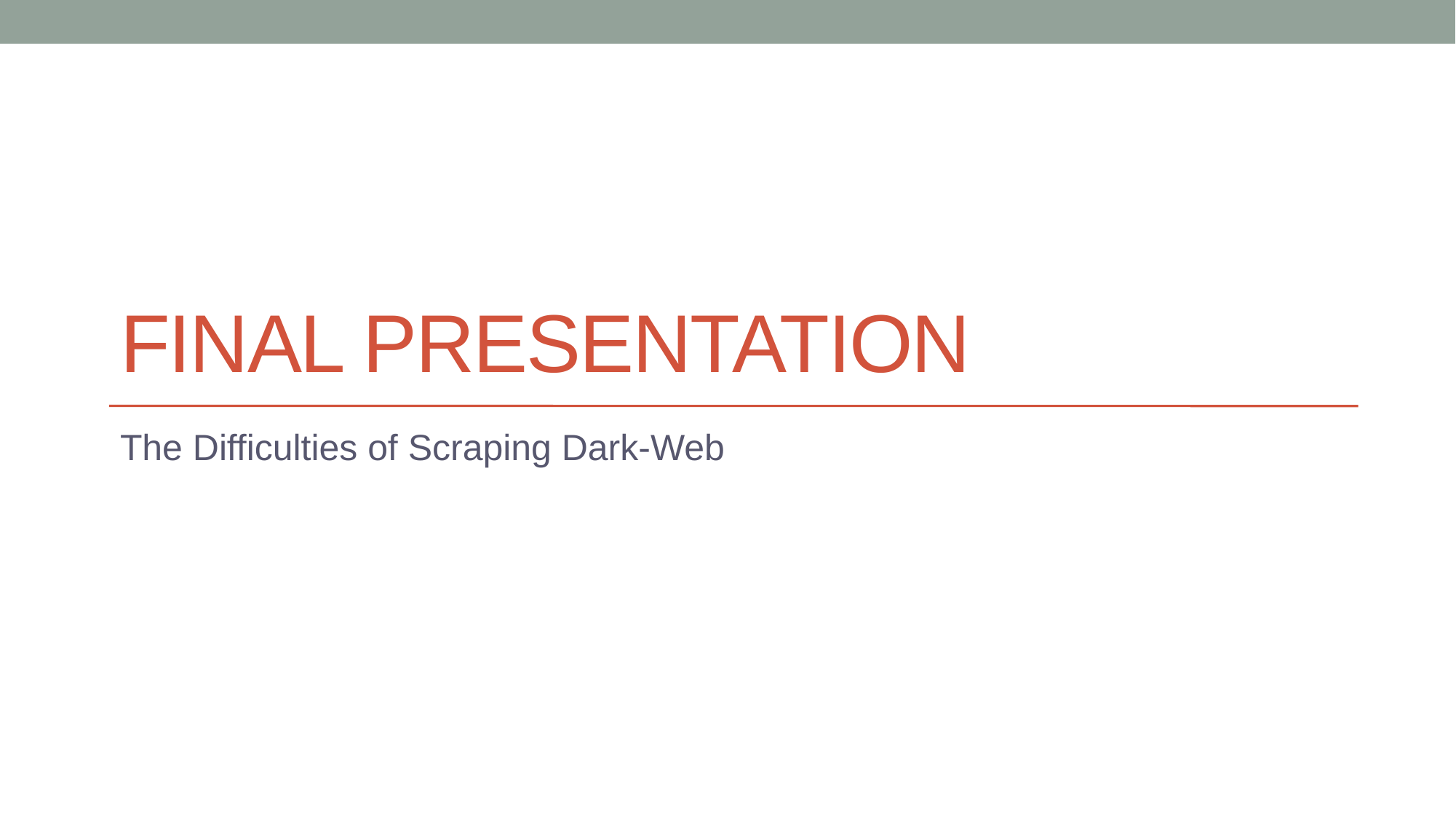

# FINAL PRESENTATION
The Difficulties of Scraping Dark-Web